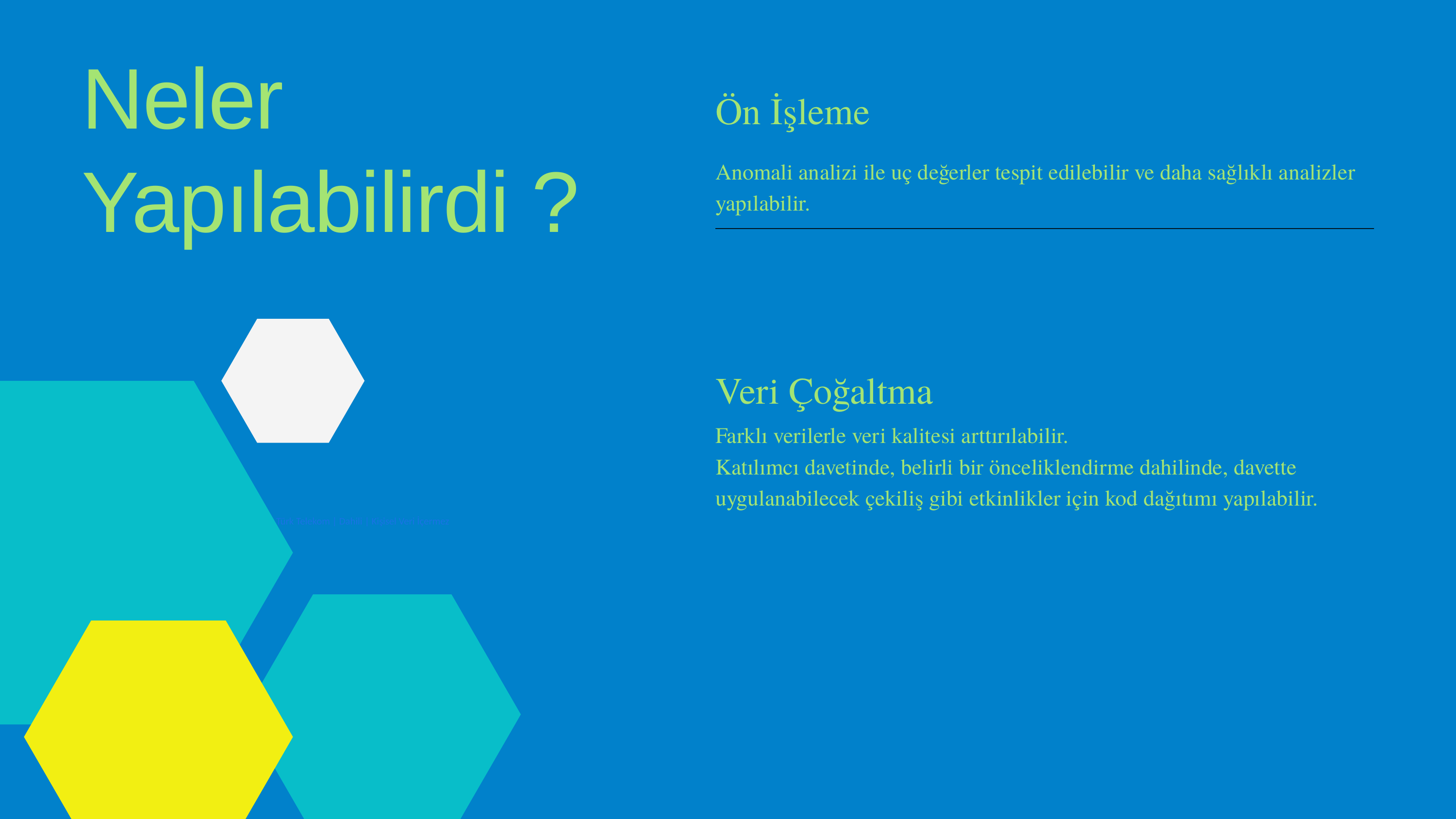

Neler Yapılabilirdi ?
Ön İşleme
Anomali analizi ile uç değerler tespit edilebilir ve daha sağlıklı analizler yapılabilir.

Veri Çoğaltma
Farklı verilerle veri kalitesi arttırılabilir.
Katılımcı davetinde, belirli bir önceliklendirme dahilinde, davette uygulanabilecek çekiliş gibi etkinlikler için kod dağıtımı yapılabilir.

Türk Telekom | Dahili | Kişisel Veri İçermez